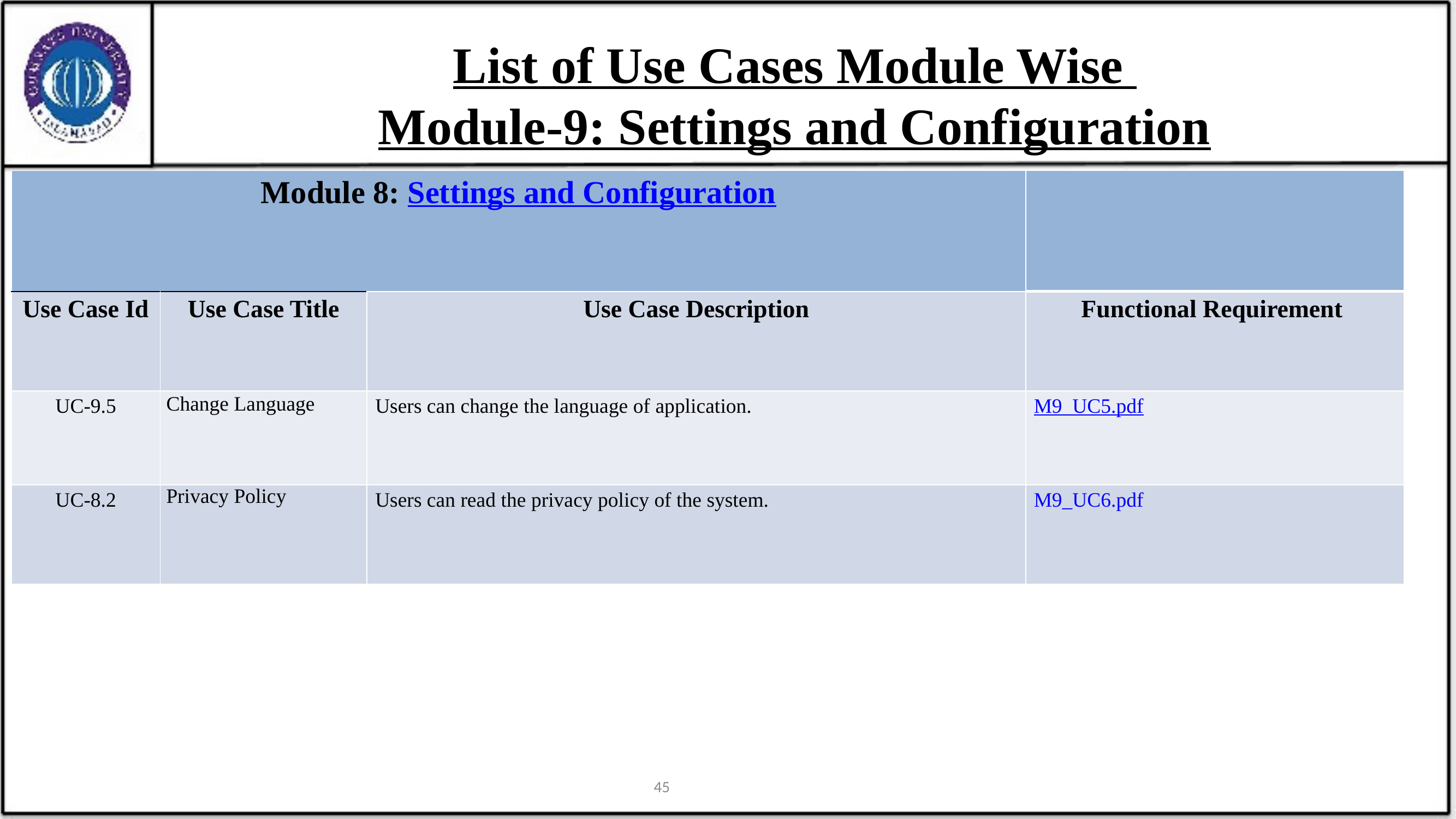

List of Use Cases Module Wise
Module-9: Settings and Configuration
| Module 8: Settings and Configuration |  |  |  |
| --- | --- | --- | --- |
| Use Case Id | Use Case Title | Use Case Description | Functional Requirement |
| UC-9.5 | Change Language | Users can change the language of application. | M9\_UC5.pdf |
| UC-8.2 | Privacy Policy | Users can read the privacy policy of the system. | M9\_UC6.pdf |
45